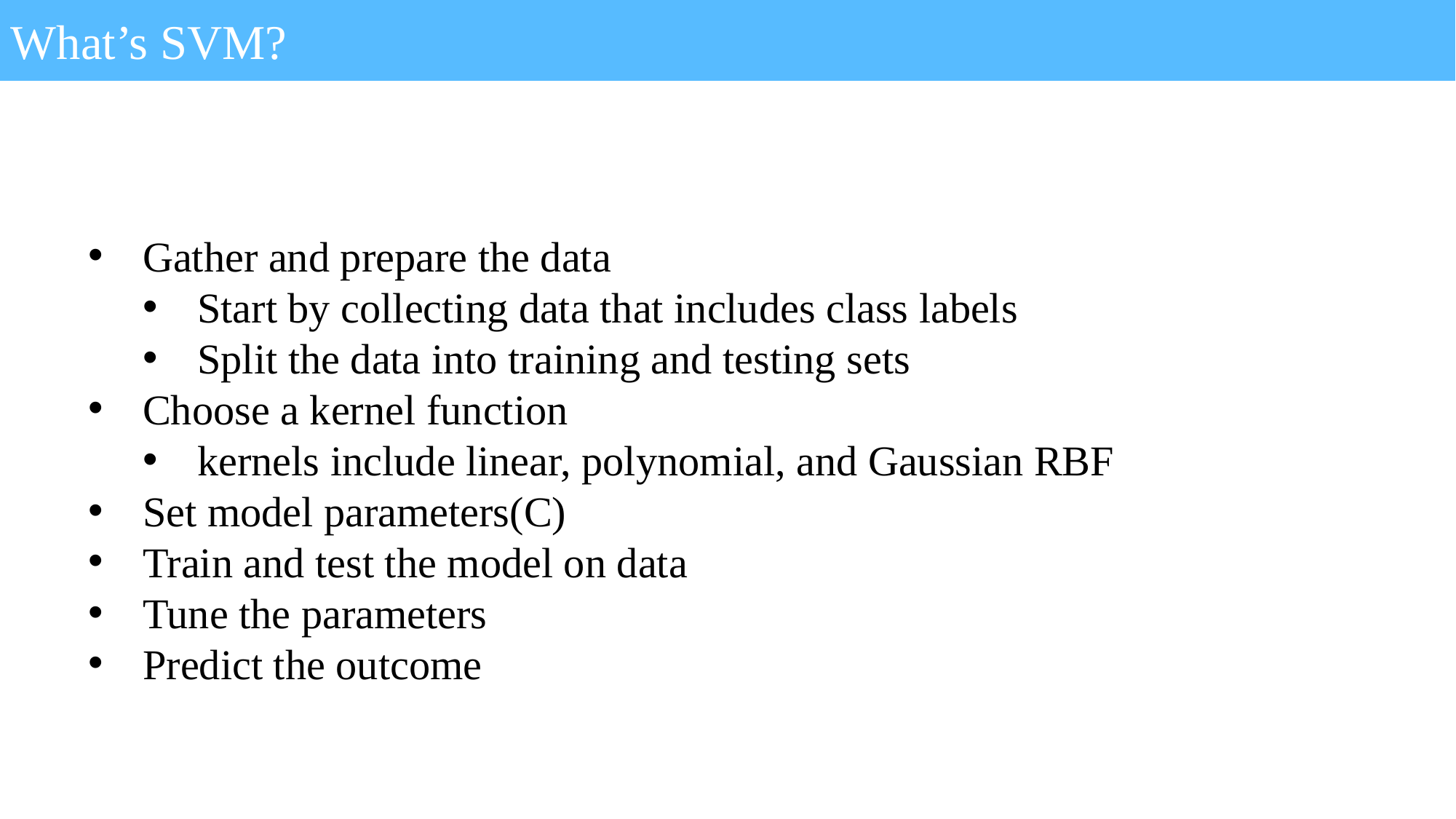

What’s SVM?
Gather and prepare the data
Start by collecting data that includes class labels
Split the data into training and testing sets
Choose a kernel function
kernels include linear, polynomial, and Gaussian RBF
Set model parameters(C)
Train and test the model on data
Tune the parameters
Predict the outcome